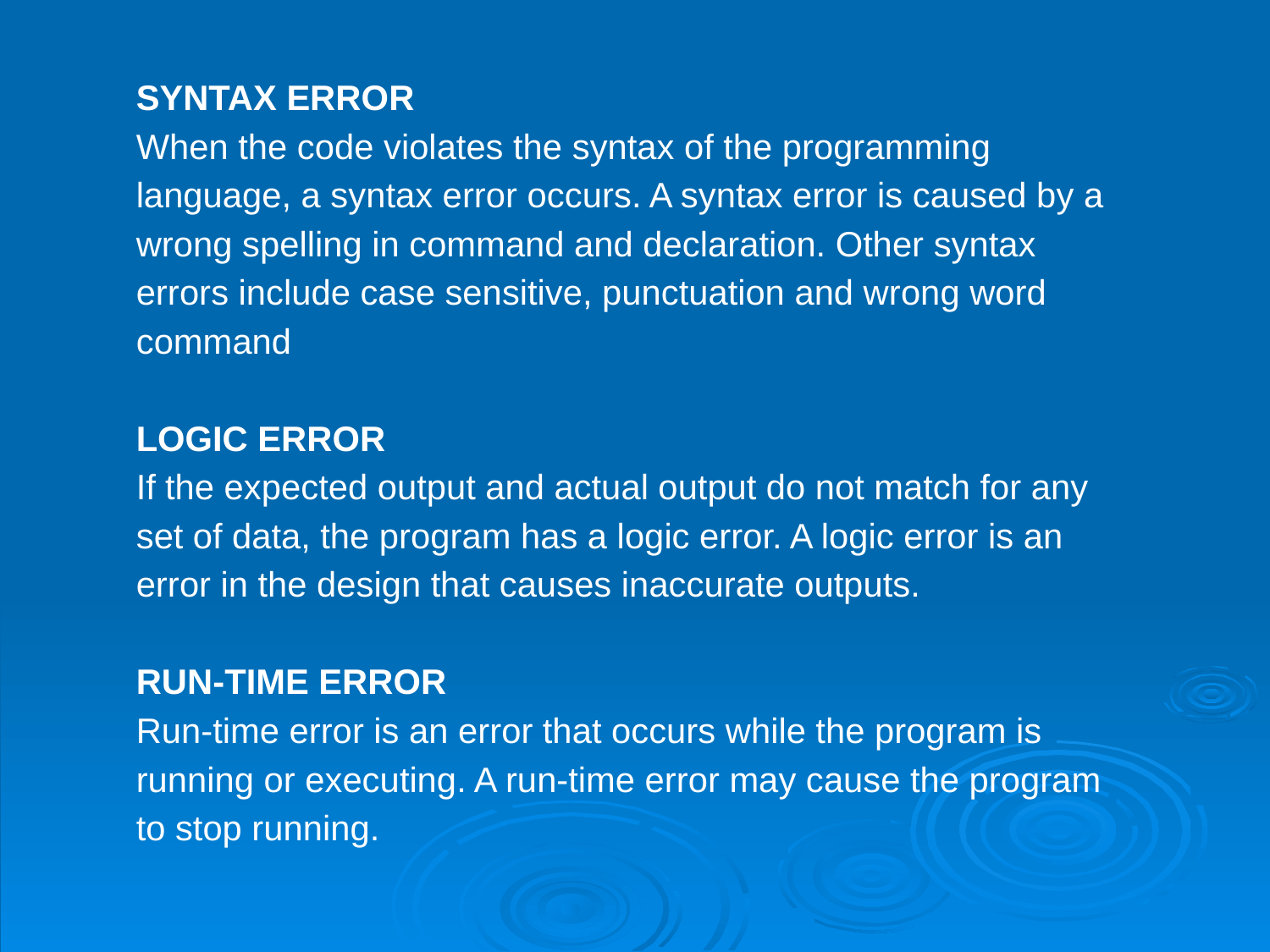

SYNTAX ERROR
When the code violates the syntax of the programming language, a syntax error occurs. A syntax error is caused by a wrong spelling in command and declaration. Other syntax errors include case sensitive, punctuation and wrong word command

LOGIC ERROR
If the expected output and actual output do not match for any set of data, the program has a logic error. A logic error is an error in the design that causes inaccurate outputs.

RUN-TIME ERROR
Run-time error is an error that occurs while the program is running or executing. A run-time error may cause the program to stop running.